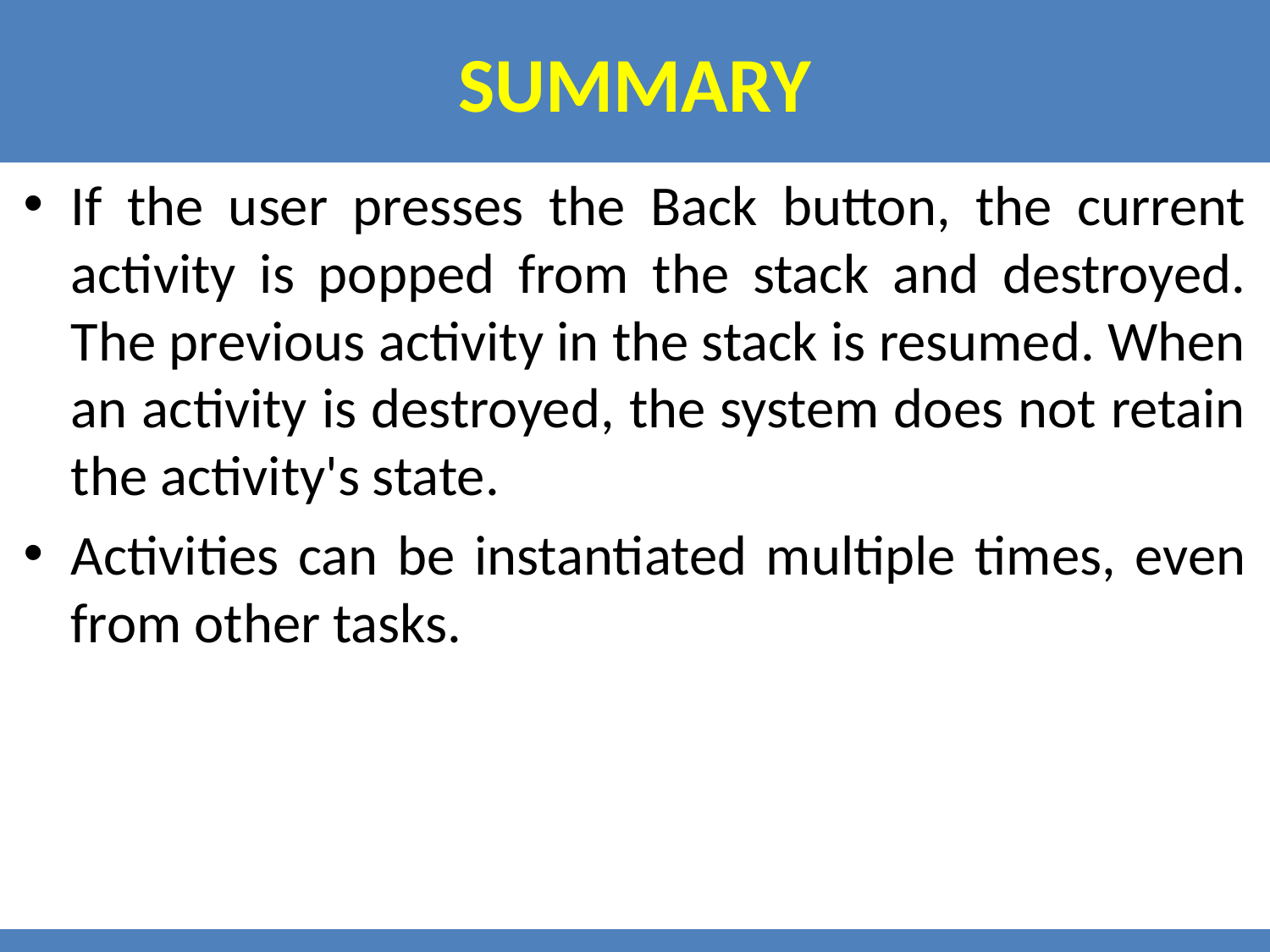

# SUMMARY
If the user presses the Back button, the current activity is popped from the stack and destroyed. The previous activity in the stack is resumed. When an activity is destroyed, the system does not retain the activity's state.
Activities can be instantiated multiple times, even from other tasks.